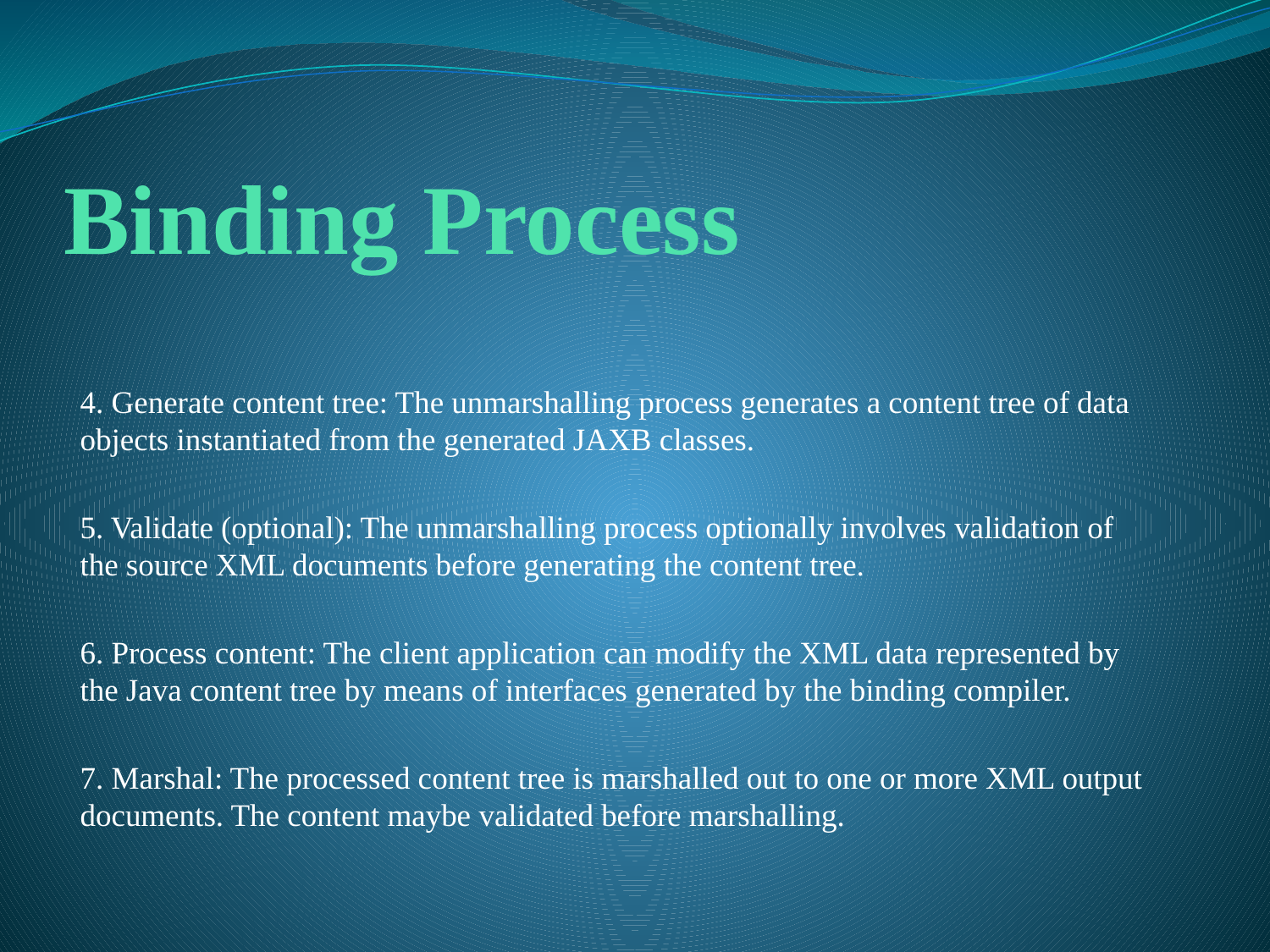

# Binding Process
4. Generate content tree: The unmarshalling process generates a content tree of data objects instantiated from the generated JAXB classes.

5. Validate (optional): The unmarshalling process optionally involves validation of the source XML documents before generating the content tree.

6. Process content: The client application can modify the XML data represented by the Java content tree by means of interfaces generated by the binding compiler.

7. Marshal: The processed content tree is marshalled out to one or more XML output documents. The content maybe validated before marshalling.